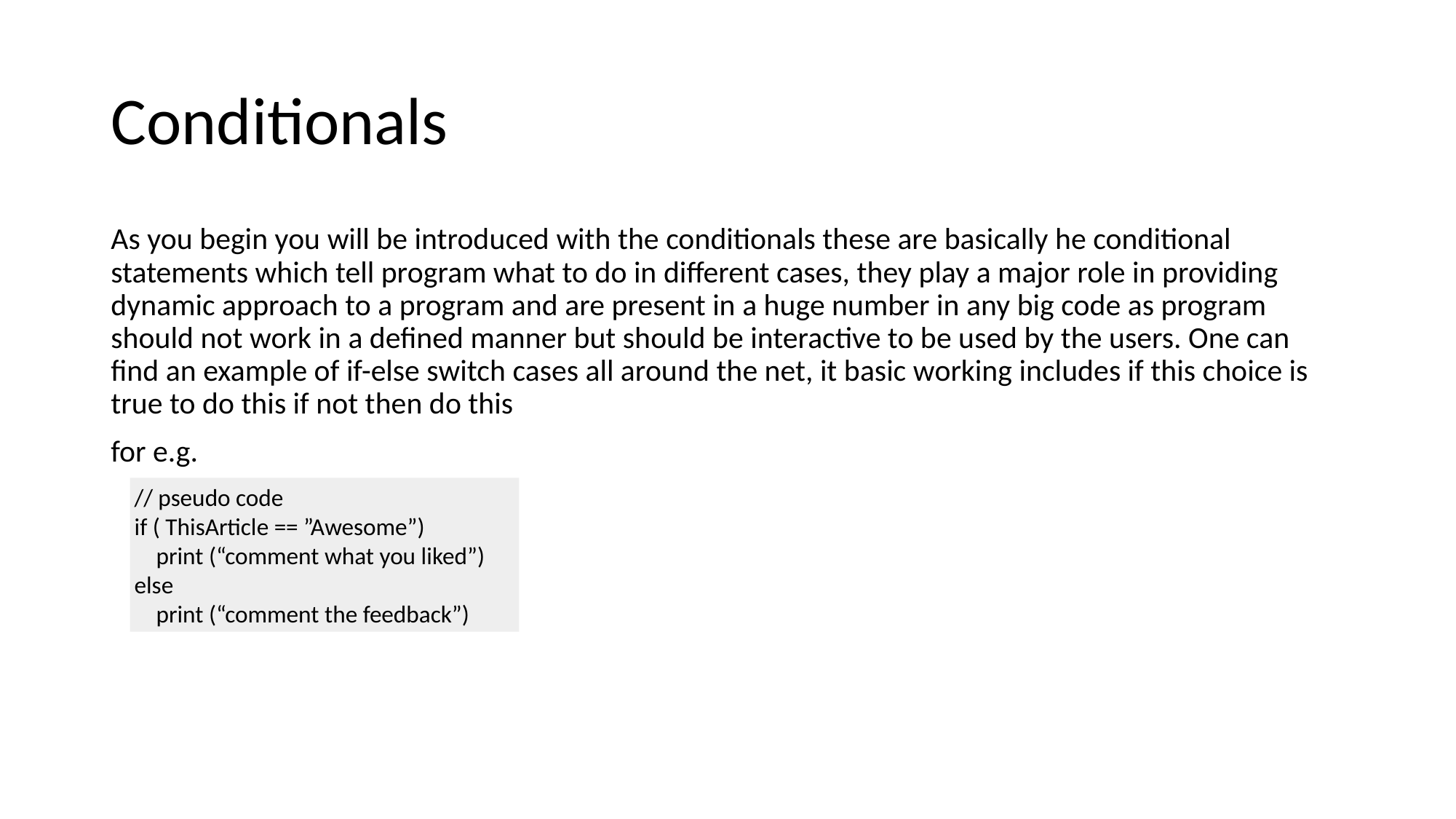

# Conditionals
As you begin you will be introduced with the conditionals these are basically he conditional statements which tell program what to do in different cases, they play a major role in providing dynamic approach to a program and are present in a huge number in any big code as program should not work in a defined manner but should be interactive to be used by the users. One can find an example of if-else switch cases all around the net, it basic working includes if this choice is true to do this if not then do this
for e.g.

// pseudo code
if ( ThisArticle == ”Awesome”)
    print (“comment what you liked”)
else
    print (“comment the feedback”)